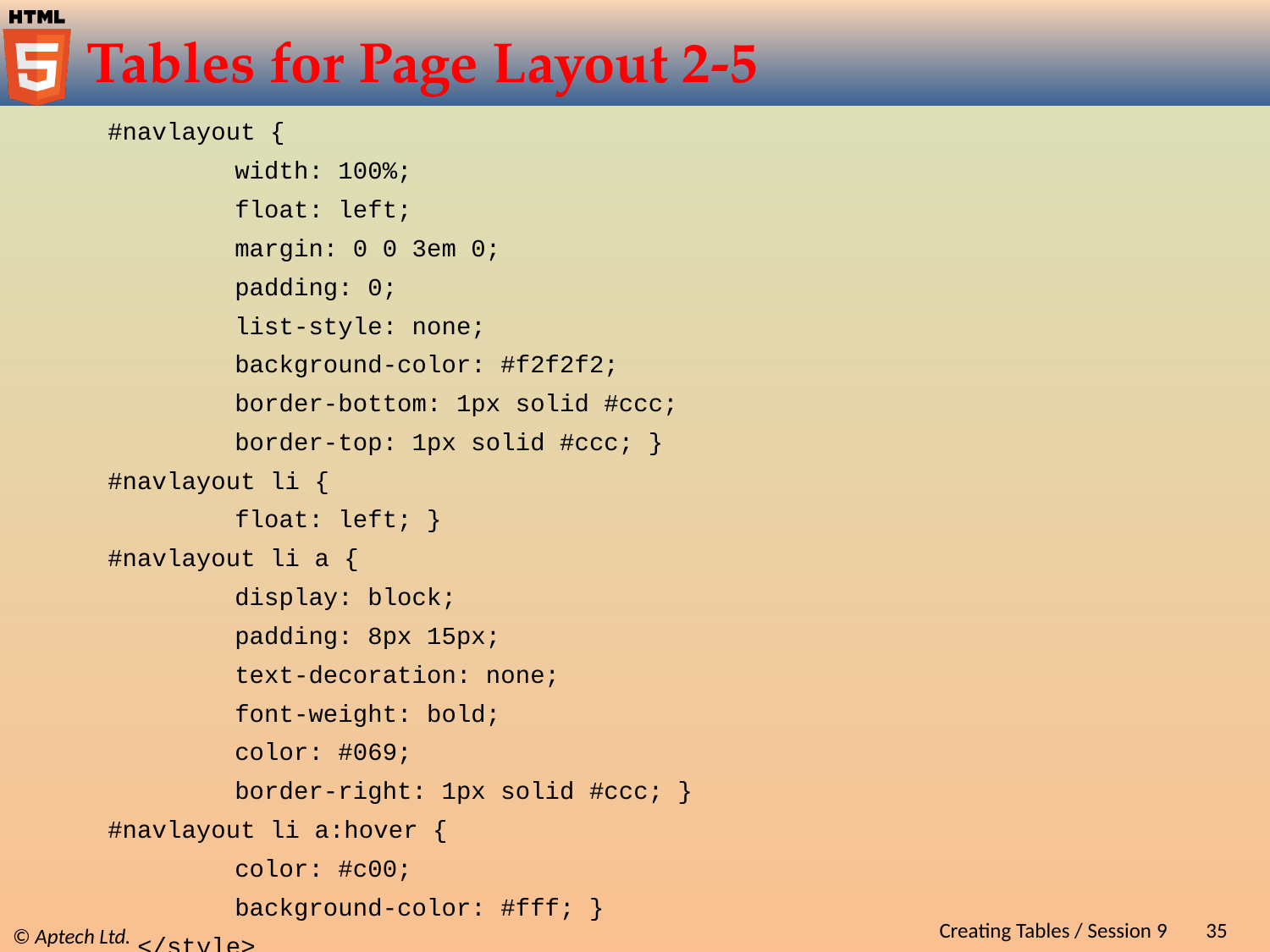

# Tables for Page Layout 2-5
#navlayout {
	width: 100%;
	float: left;
	margin: 0 0 3em 0;
	padding: 0;
	list-style: none;
	background-color: #f2f2f2;
	border-bottom: 1px solid #ccc;
	border-top: 1px solid #ccc; }
#navlayout li {
	float: left; }
#navlayout li a {
     	display: block;
     	padding: 8px 15px;
	text-decoration: none;
	font-weight: bold;
	color: #069;
	border-right: 1px solid #ccc; }
#navlayout li a:hover {
	color: #c00;
	background-color: #fff; }
  </style>
Creating Tables / Session 9
35